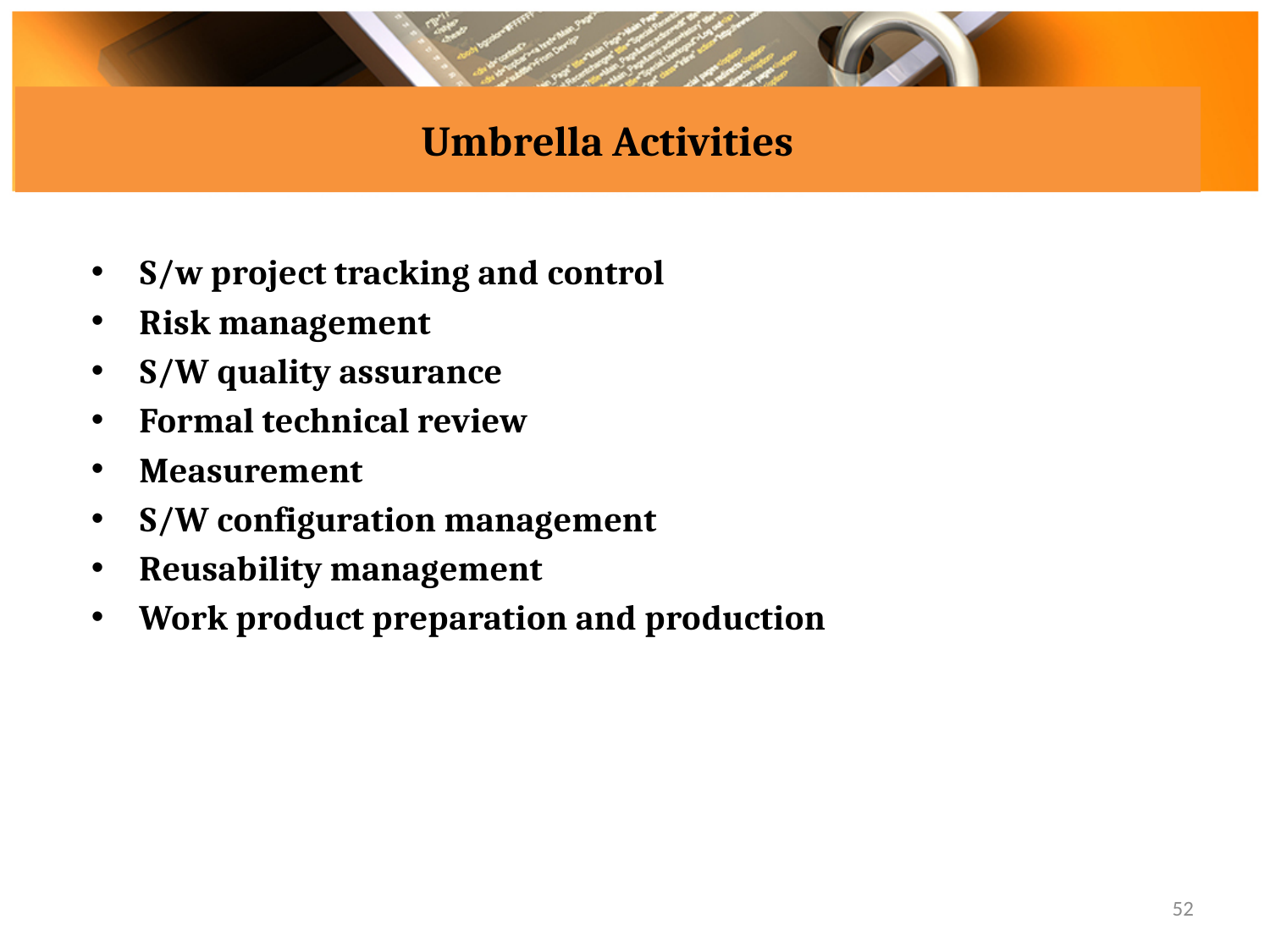

# Umbrella Activities
S/w project tracking and control
Risk management
S/W quality assurance
Formal technical review
Measurement
S/W configuration management
Reusability management
Work product preparation and production

52